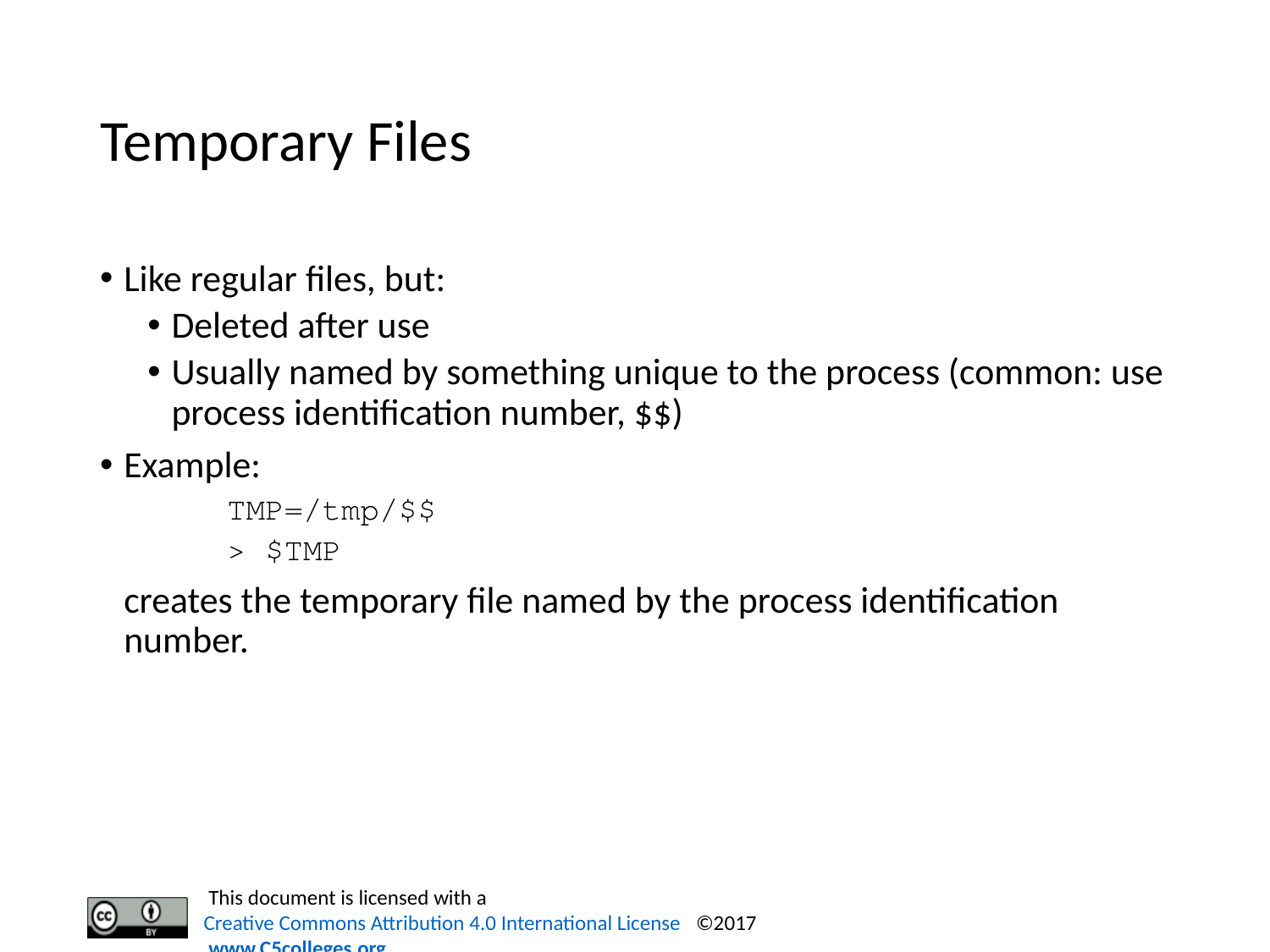

# Temporary Files
Like regular files, but:
Deleted after use
Usually named by something unique to the process (common: use process identification number, $$)
Example:
TMP=/tmp/$$
> $TMP
creates the temporary file named by the process identification number.